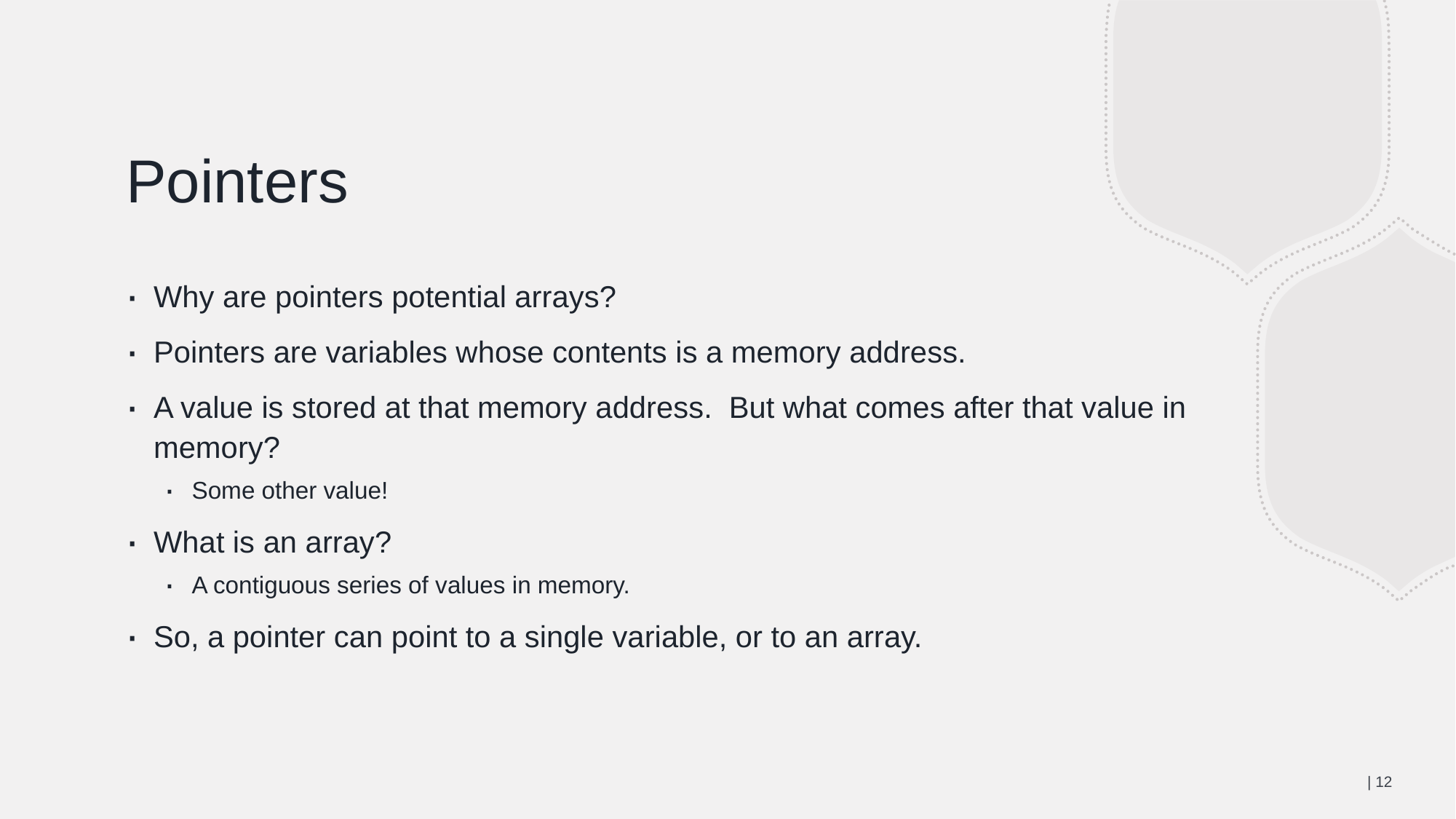

# Pointers
Why are pointers potential arrays?
Pointers are variables whose contents is a memory address.
A value is stored at that memory address.  But what comes after that value in memory?
Some other value!
What is an array?
A contiguous series of values in memory.
So, a pointer can point to a single variable, or to an array.
| 12